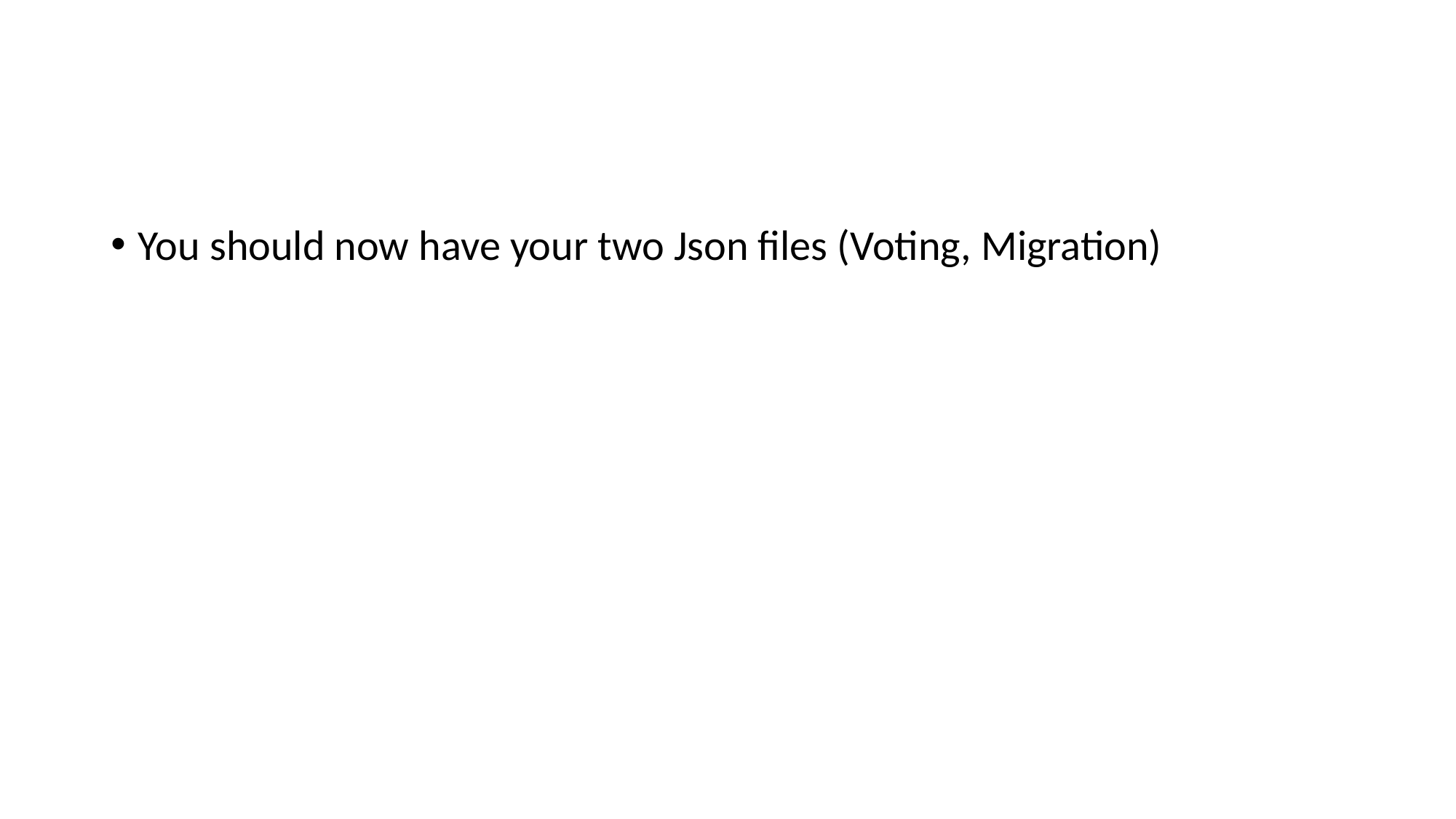

#
You should now have your two Json files (Voting, Migration)